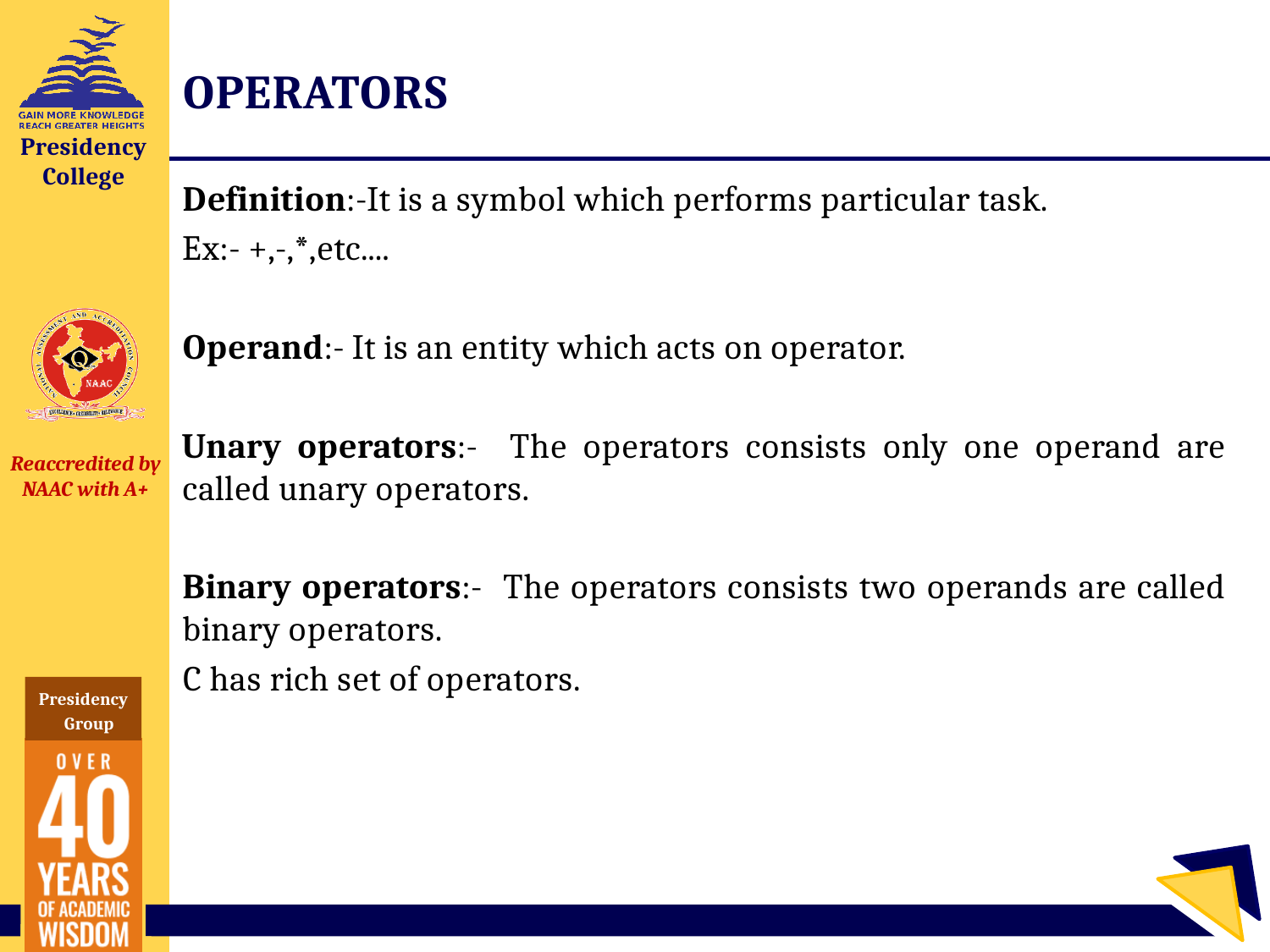

# OPERATORS
Definition:-It is a symbol which performs particular task.
Ex:- +,-,*,etc....

Operand:- It is an entity which acts on operator.

Unary operators:-  The operators consists only one operand are called unary operators.

Binary operators:-  The operators consists two operands are called binary operators.
C has rich set of operators.